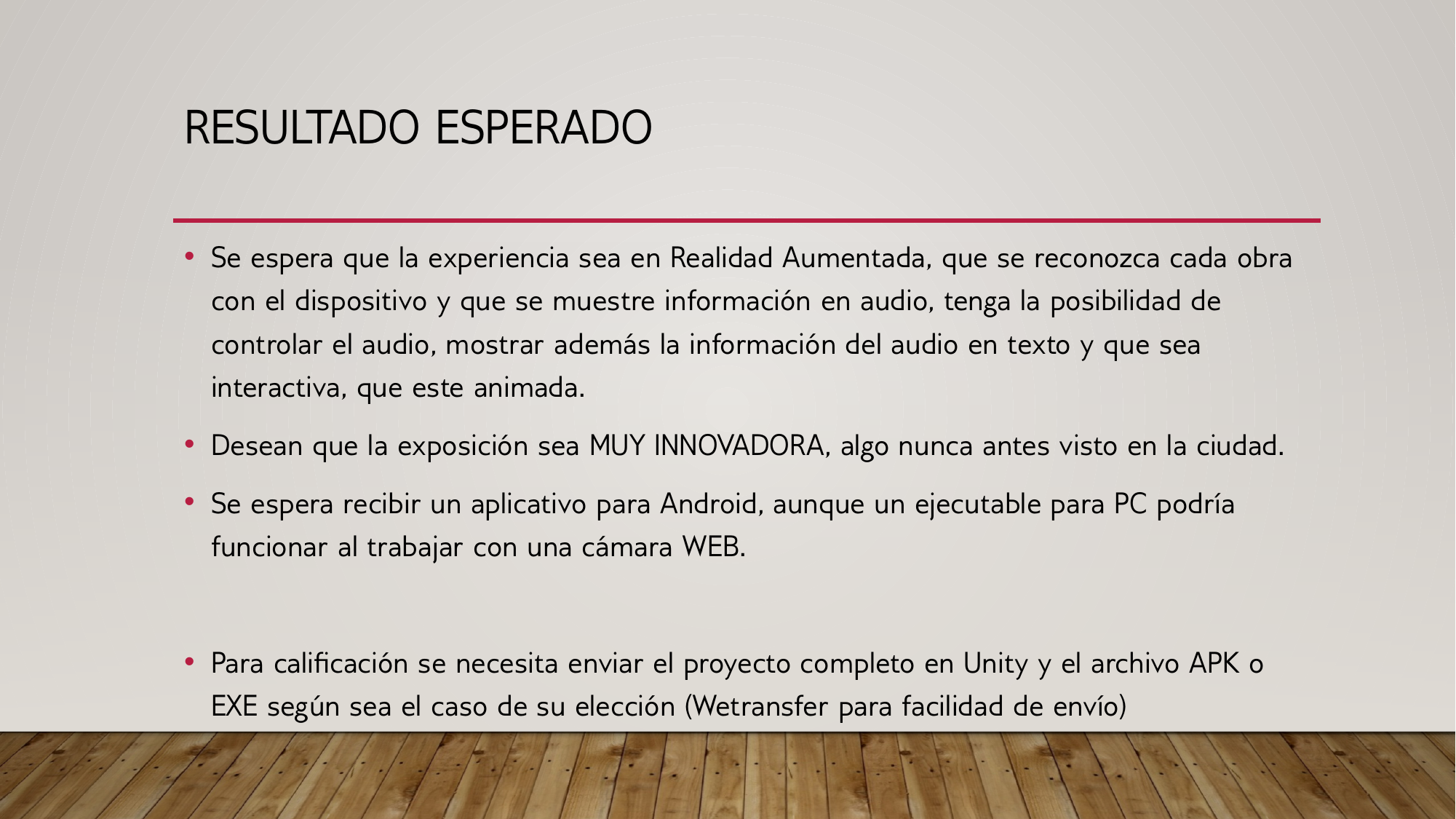

# Resultado esperado
Se espera que la experiencia sea en Realidad Aumentada, que se reconozca cada obra con el dispositivo y que se muestre información en audio, tenga la posibilidad de controlar el audio, mostrar además la información del audio en texto y que sea interactiva, que este animada.
Desean que la exposición sea MUY INNOVADORA, algo nunca antes visto en la ciudad.
Se espera recibir un aplicativo para Android, aunque un ejecutable para PC podría funcionar al trabajar con una cámara WEB.

Para calificación se necesita enviar el proyecto completo en Unity y el archivo APK o EXE según sea el caso de su elección (Wetransfer para facilidad de envío)